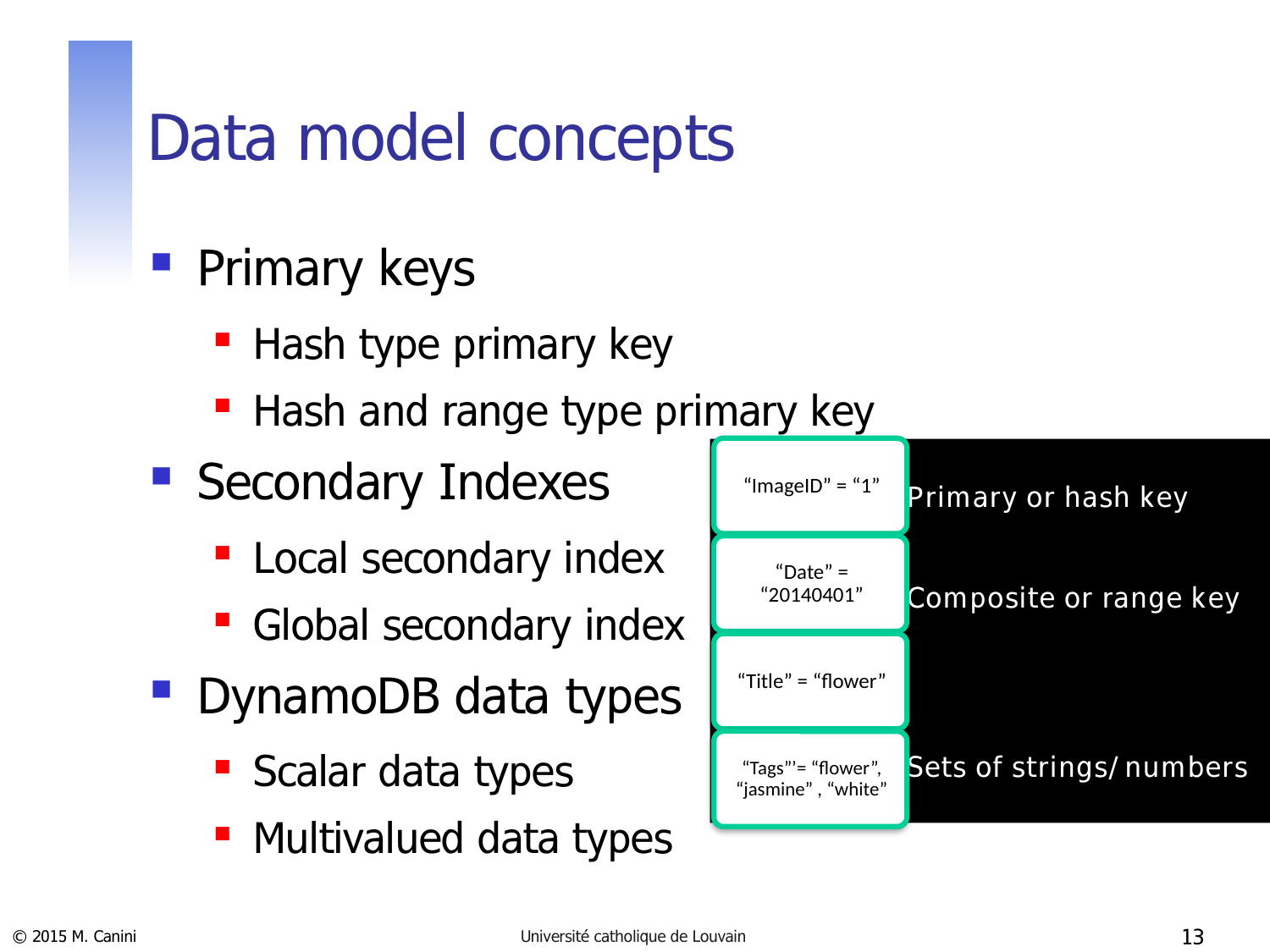

# Data model concepts
Primary keys
Hash type primary key
Hash and range type primary key
Secondary Indexes
Local secondary index
Global secondary index
DynamoDB data types
Scalar data types
Multivalued data types
“ImageID” = “1”
“Date” = “20140401”
“Title” = “flower”
“Tags”’= “flower”, “jasmine” , “white”

	       Primary or hash key

	       Composite or range key

	       Sets of strings/numbers

Université catholique de Louvain
13